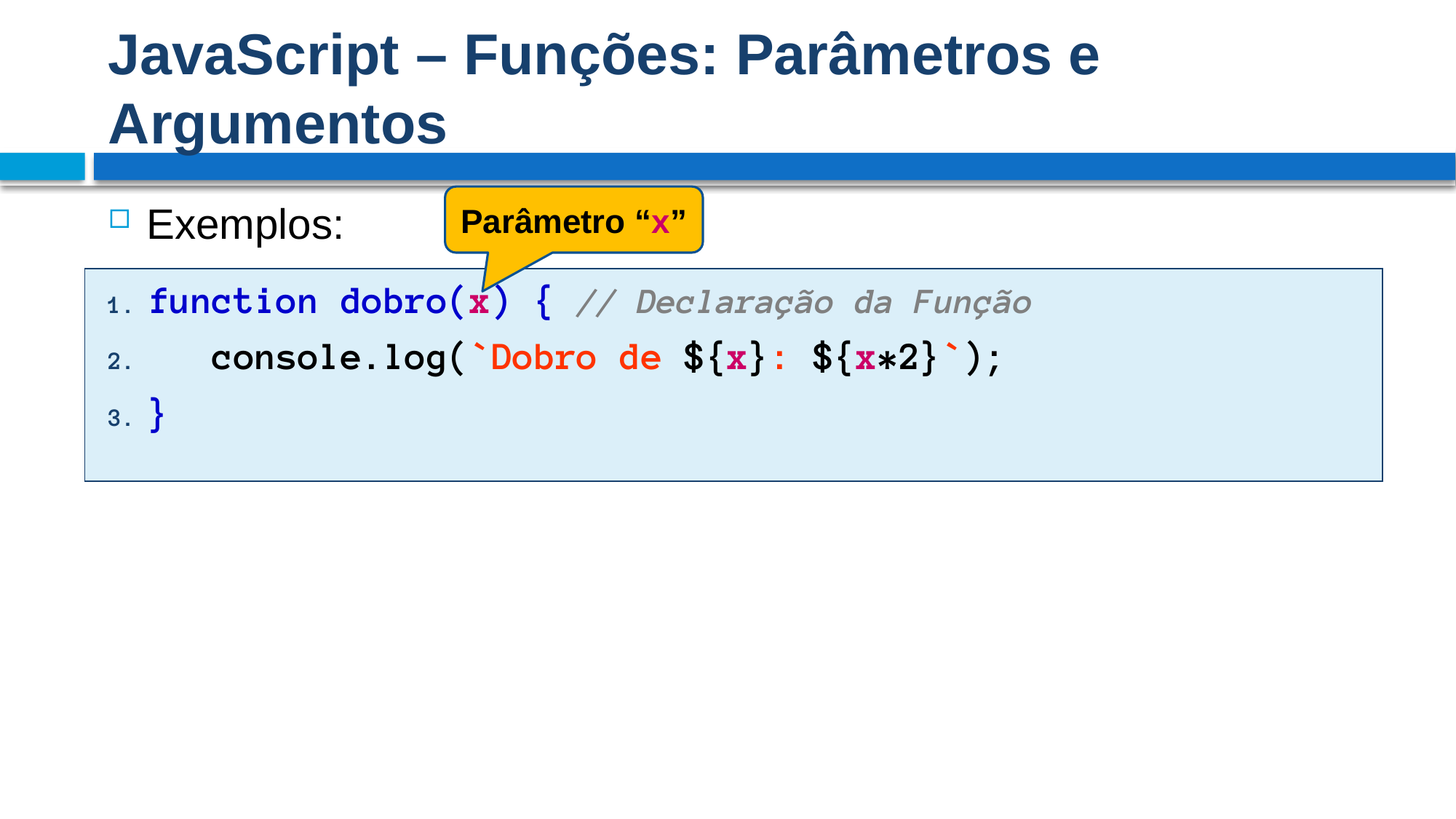

# JavaScript – Funções: Parâmetros e Argumentos
9
Parâmetro “x”
Exemplos:

function dobro(x) { // Declaração da Função
   console.log(`Dobro de ${x}: ${x*2}`);
}